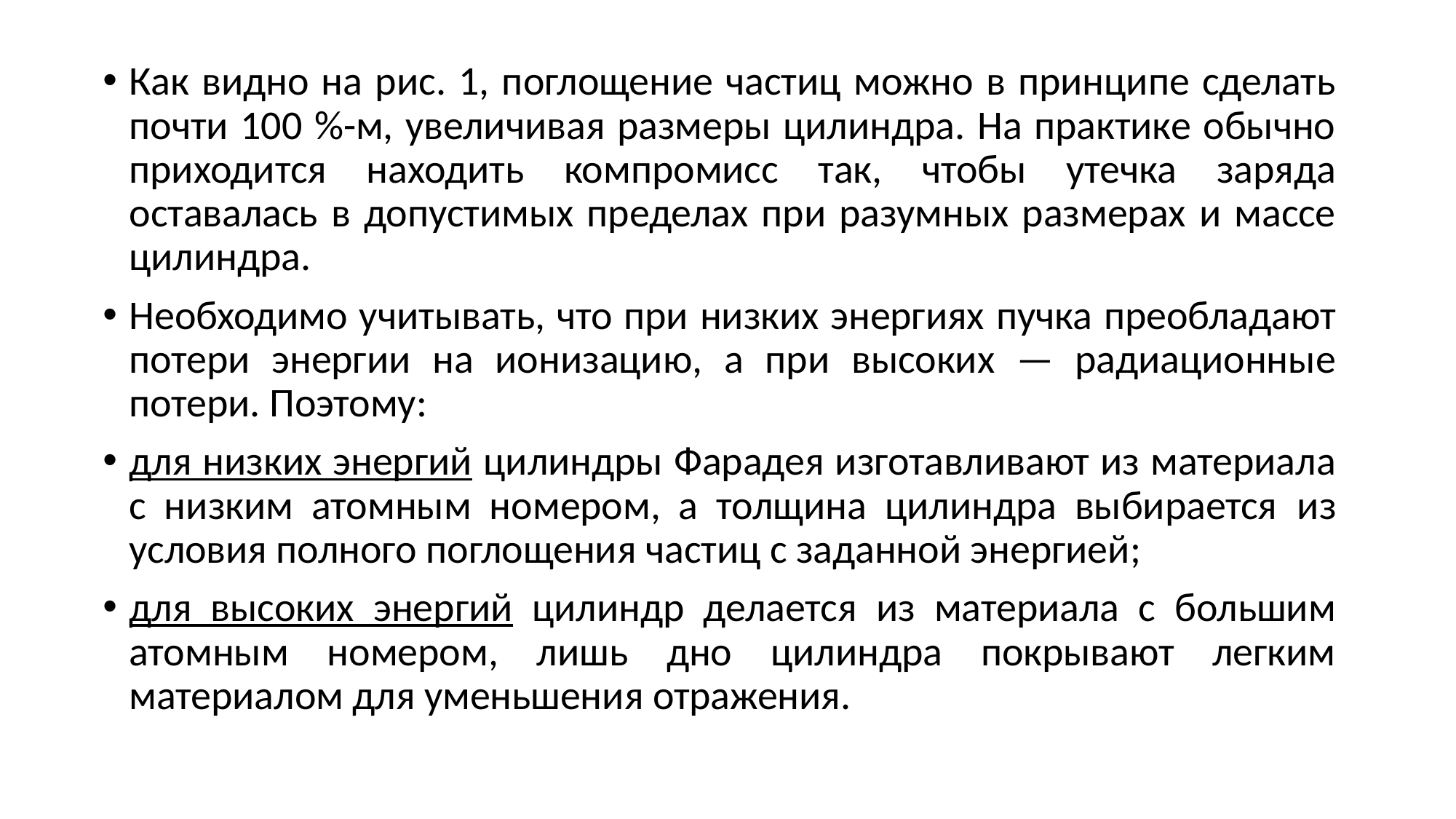

Как видно на рис. 1, поглощение частиц можно в принципе сделать почти 100 %-м, увеличивая размеры цилиндра. На практике обычно приходится находить компромисс так, чтобы утечка заряда оставалась в допустимых пределах при разумных размерах и массе цилиндра.
Необходимо учитывать, что при низких энергиях пучка преобладают потери энергии на ионизацию, а при высоких — радиационные потери. Поэтому:
для низких энергий цилиндры Фарадея изготавливают из материала с низким атомным номером, а толщина цилиндра выбирается из условия полного поглощения частиц с заданной энергией;
для высоких энергий цилиндр делается из материала с большим атомным номером, лишь дно цилиндра покрывают легким материалом для уменьшения отражения.